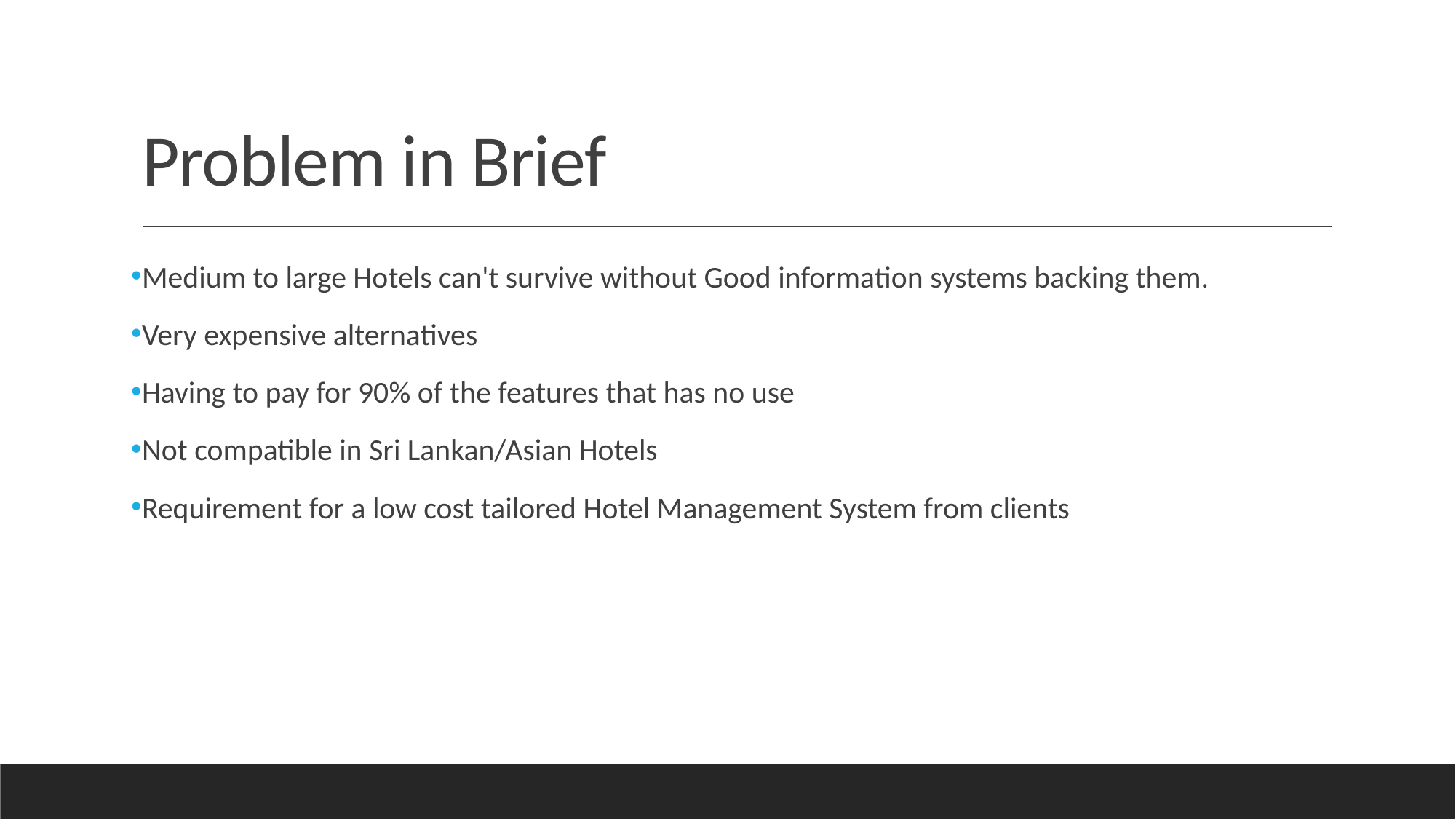

# Problem in Brief
Medium to large Hotels can't survive without Good information systems backing them.
Very expensive alternatives
Having to pay for 90% of the features that has no use
Not compatible in Sri Lankan/Asian Hotels
Requirement for a low cost tailored Hotel Management System from clients